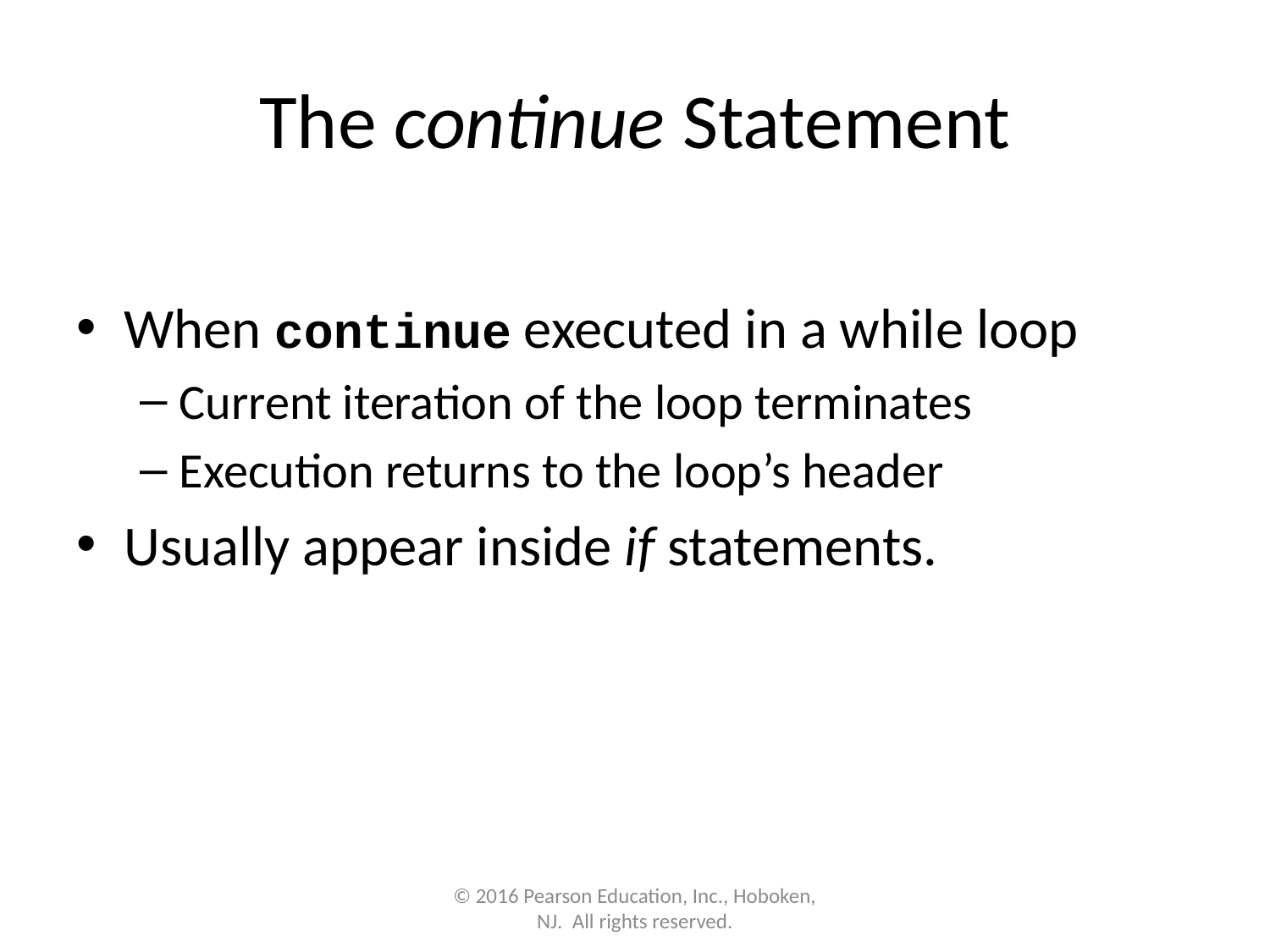

# The continue Statement
When continue executed in a while loop
Current iteration of the loop terminates
Execution returns to the loop’s header
Usually appear inside if statements.
© 2016 Pearson Education, Inc., Hoboken, NJ.  All rights reserved.